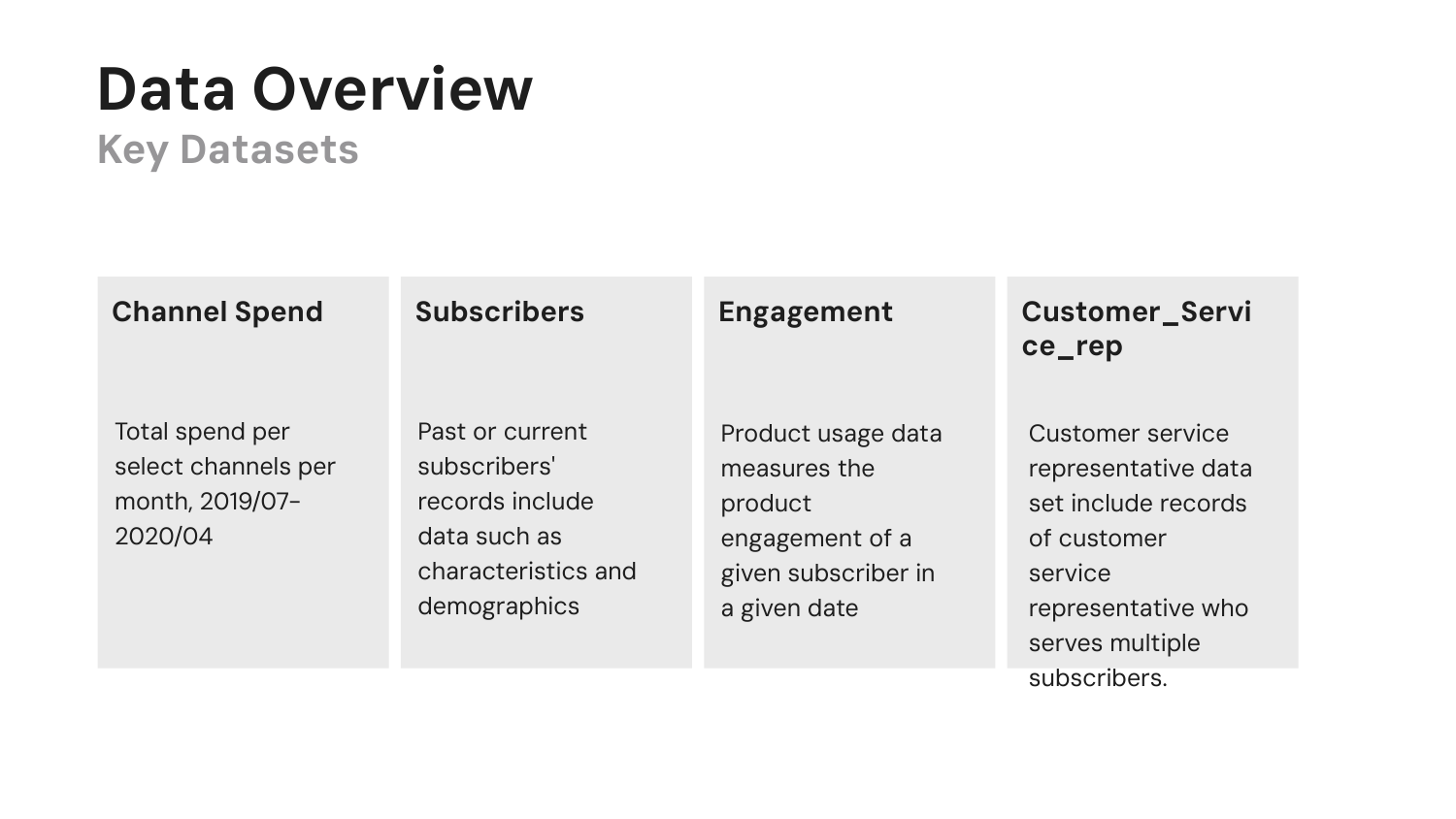

Data Overview
Key Datasets

Engagement
Customer_Service_rep
Channel Spend
Subscribers
Past or current subscribers' records include data such as characteristics and demographics
Total spend per select channels per month, 2019/07- 2020/04
Customer service representative data set include records of customer service representative who serves multiple subscribers.
Product usage data measures the product engagement of a given subscriber in a given date